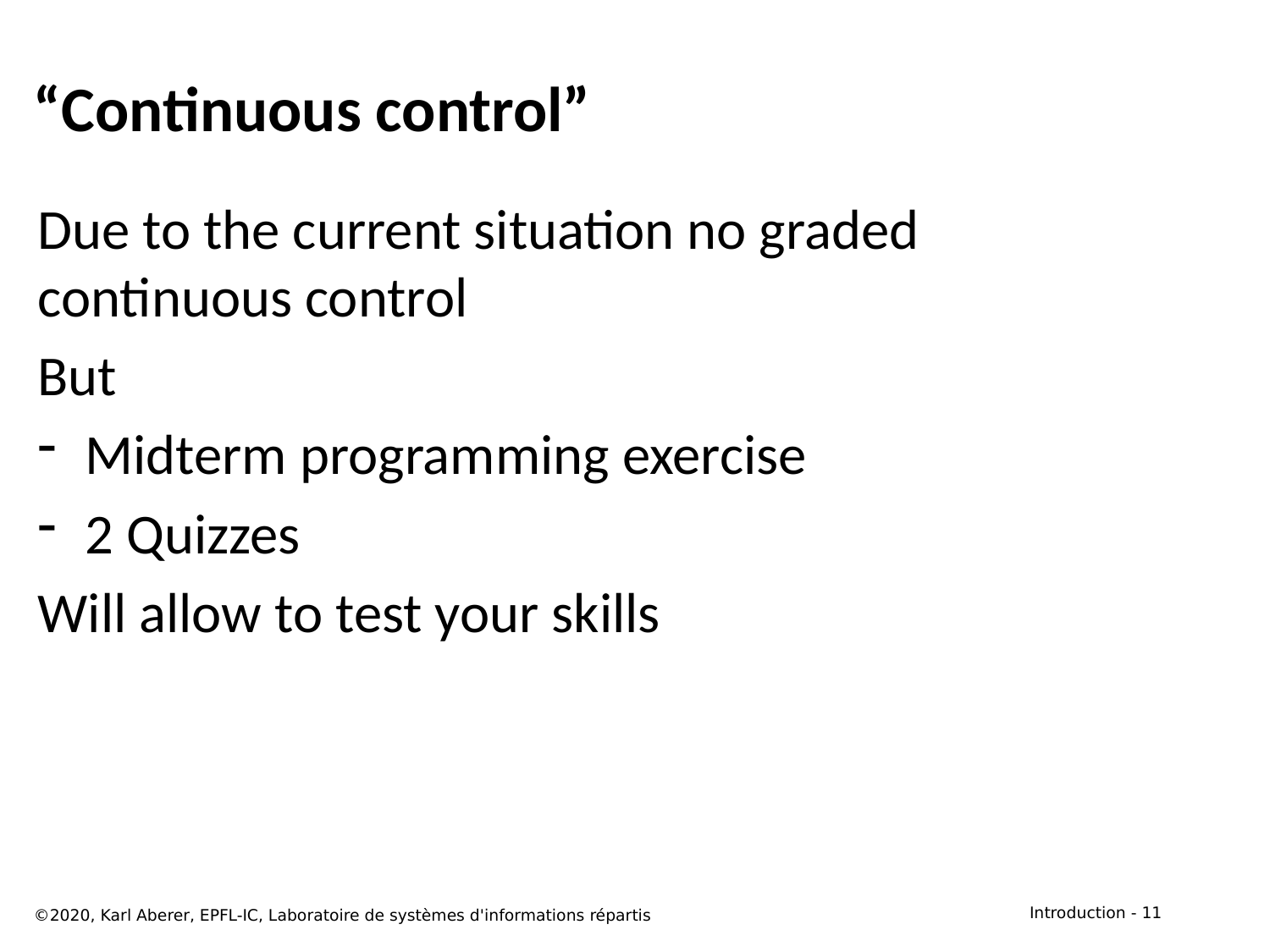

# “Continuous control”
Due to the current situation no graded continuous control
But
Midterm programming exercise
2 Quizzes
Will allow to test your skills
©2020, Karl Aberer, EPFL-IC, Laboratoire de systèmes d'informations répartis